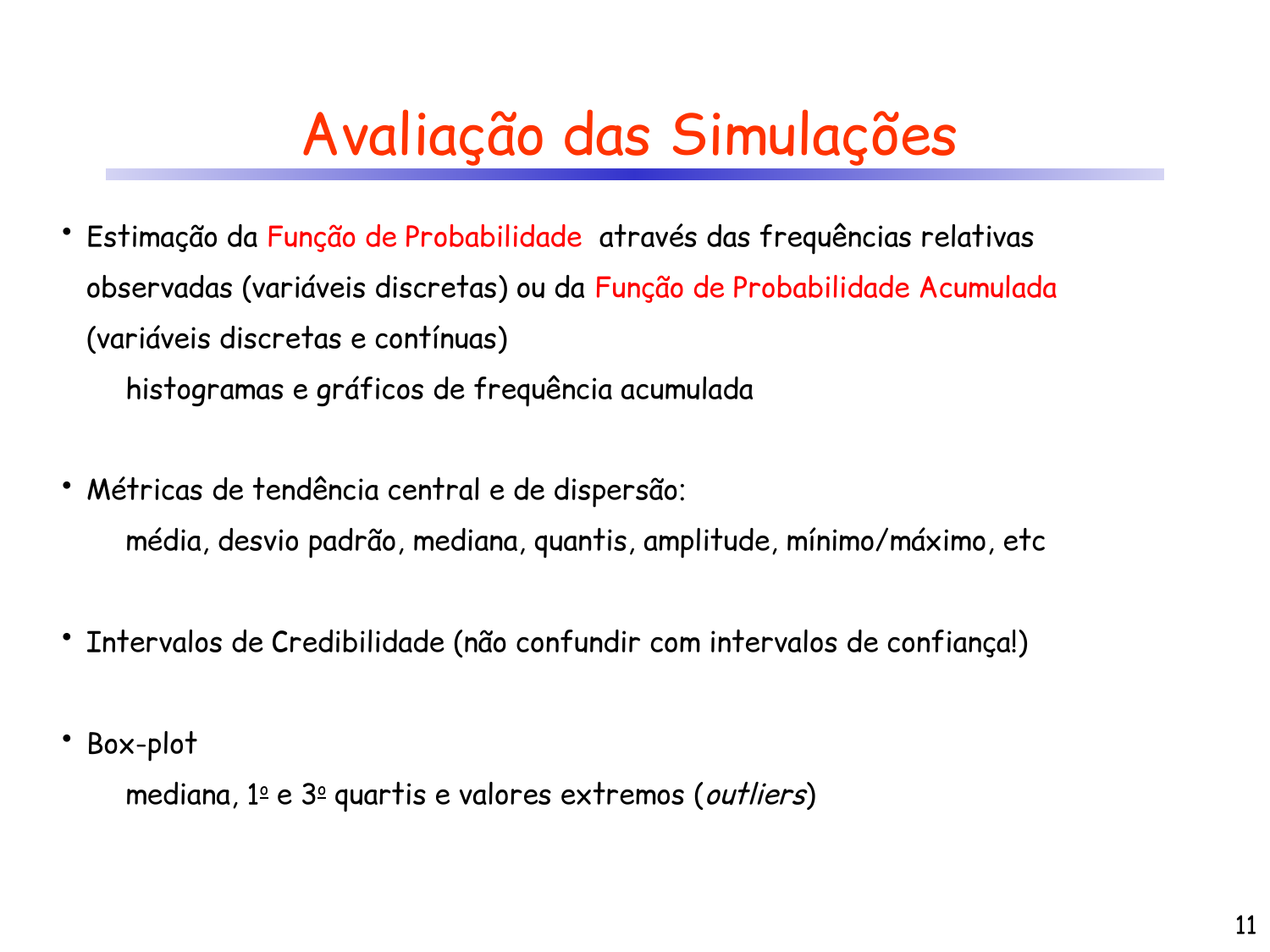

# Avaliação das Simulações
Estimação da Função de Probabilidade  através das frequências relativas observadas (variáveis discretas) ou da Função de Probabilidade Acumulada (variáveis discretas e contínuas)
histogramas e gráficos de frequência acumulada

Métricas de tendência central e de dispersão:
média, desvio padrão, mediana, quantis, amplitude, mínimo/máximo, etc

Intervalos de Credibilidade (não confundir com intervalos de confiança!)

Box-plot
mediana, 1o e 3o quartis e valores extremos (outliers)
11